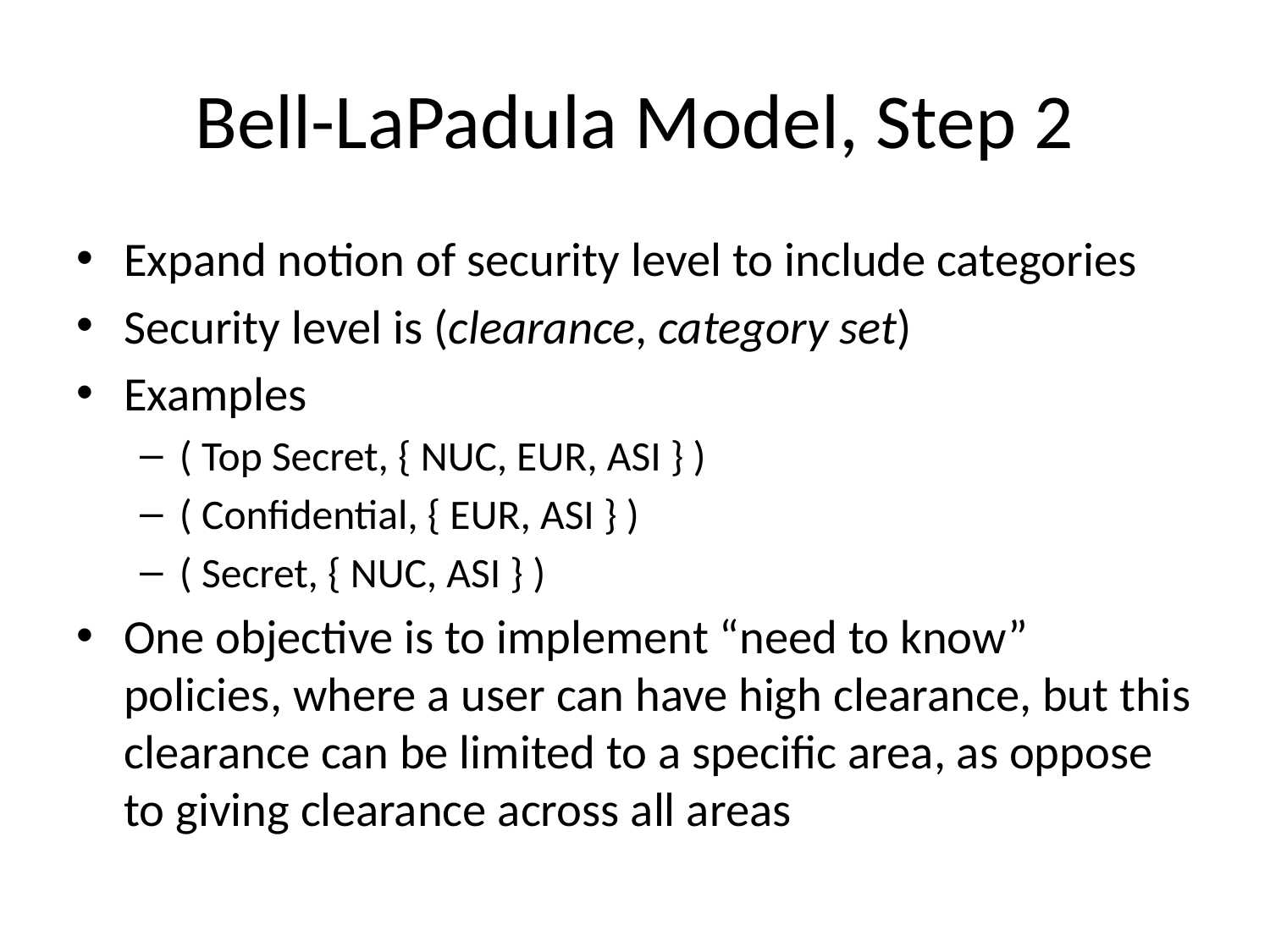

# Bell-LaPadula Model, Step 2
Expand notion of security level to include categories
Security level is (clearance, category set)
Examples
( Top Secret, { NUC, EUR, ASI } )
( Confidential, { EUR, ASI } )
( Secret, { NUC, ASI } )
One objective is to implement “need to know” policies, where a user can have high clearance, but this clearance can be limited to a specific area, as oppose to giving clearance across all areas